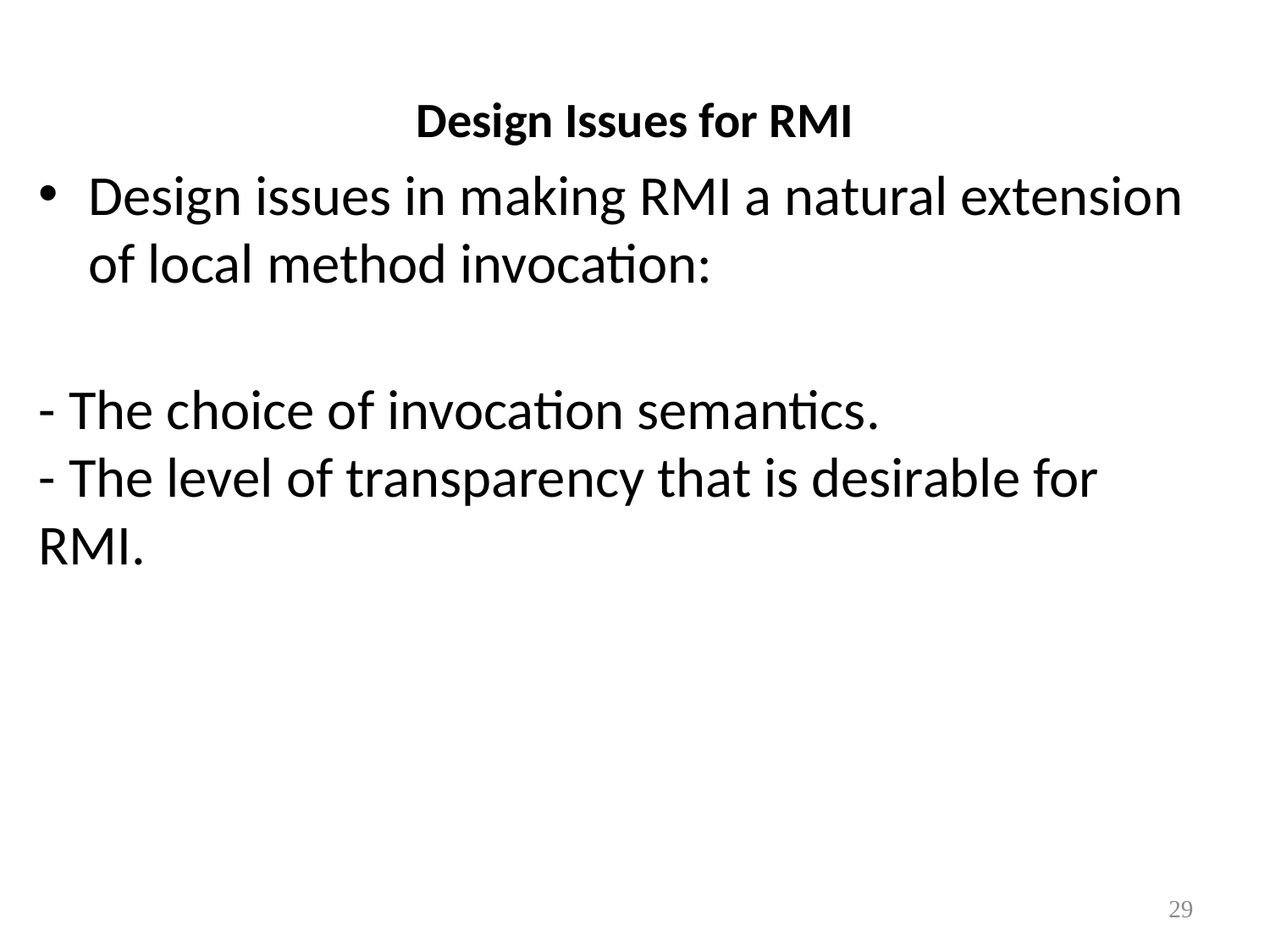

# Design Issues for RMI
Design issues in making RMI a natural extension of local method invocation:
- The choice of invocation semantics.
- The level of transparency that is desirable for RMI.
29